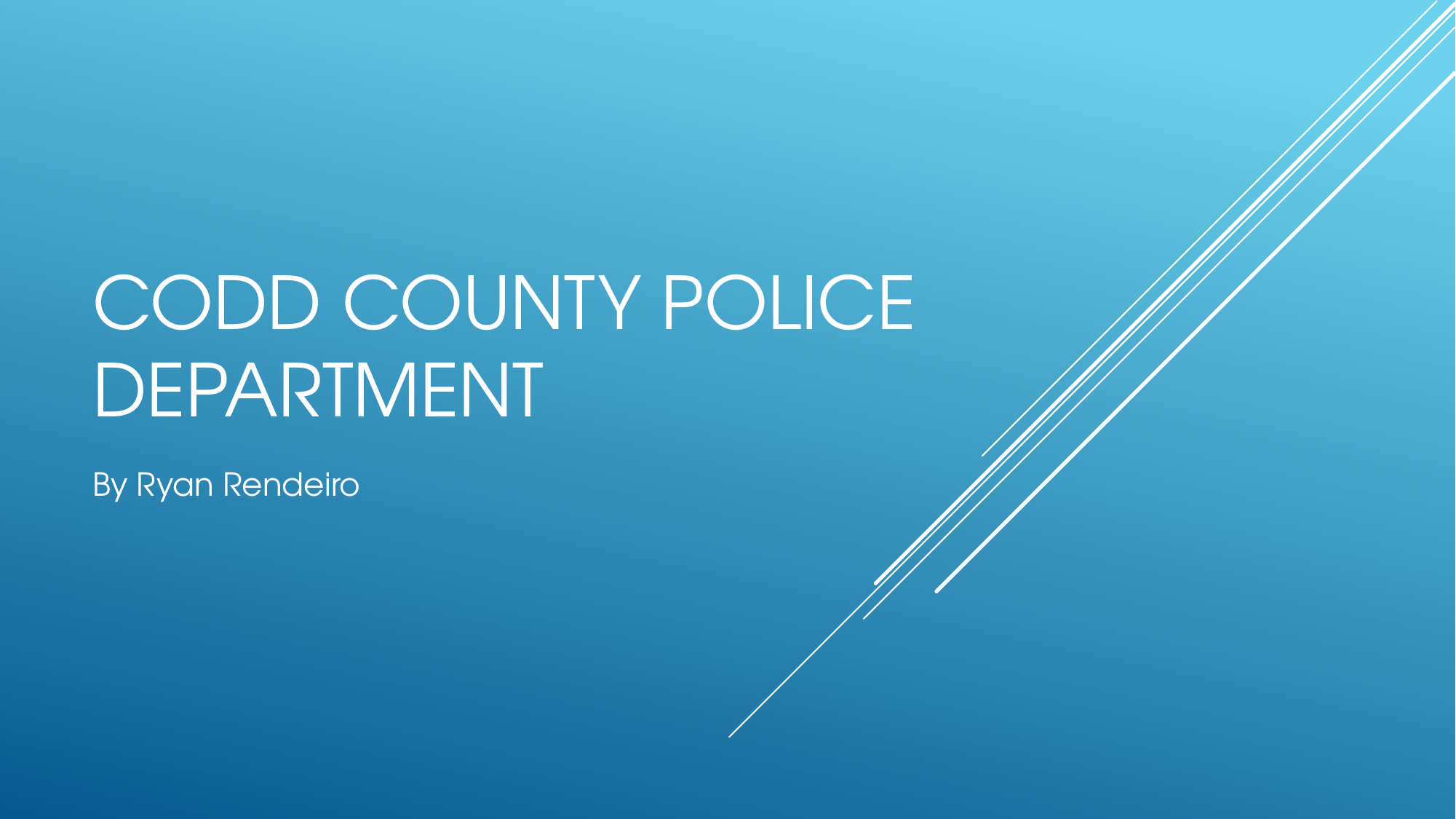

# Codd County Police Department
By Ryan Rendeiro